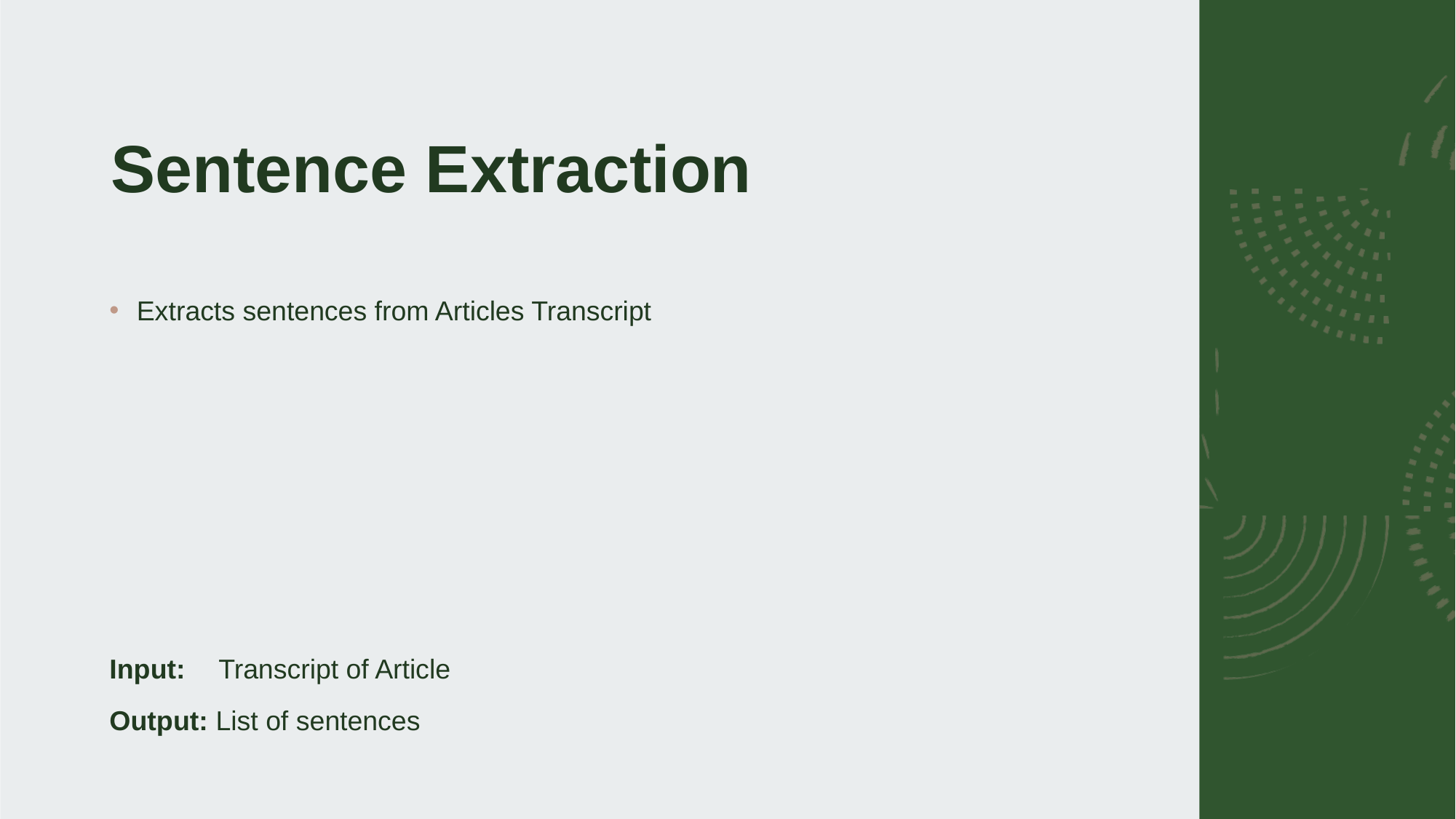

# Sentence Extraction
Extracts sentences from Articles Transcript

Input:	Transcript of Article
Output: List of sentences